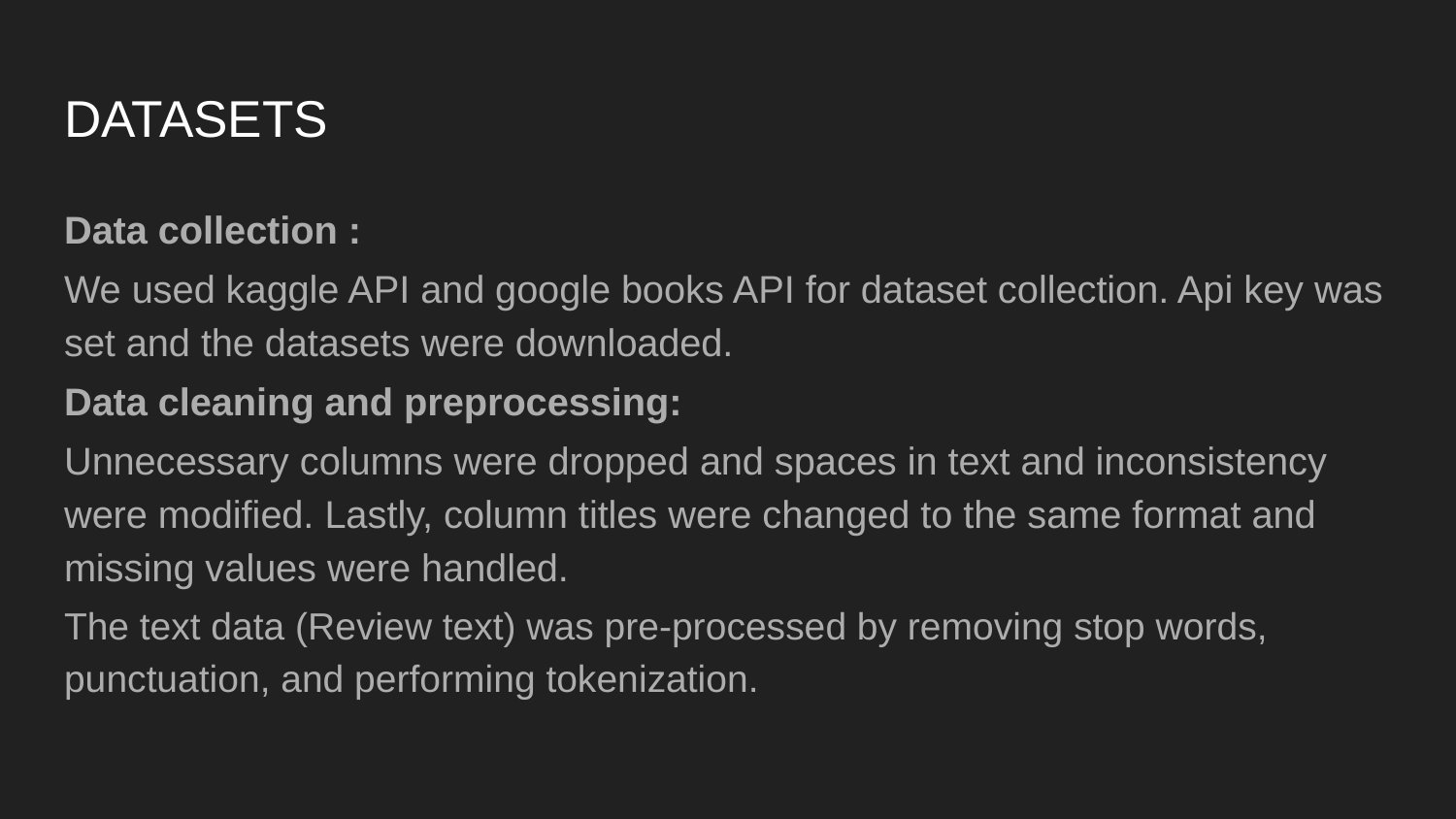

# DATASETS
Data collection :
We used kaggle API and google books API for dataset collection. Api key was set and the datasets were downloaded.
Data cleaning and preprocessing:
Unnecessary columns were dropped and spaces in text and inconsistency were modified. Lastly, column titles were changed to the same format and missing values were handled.
The text data (Review text) was pre-processed by removing stop words, punctuation, and performing tokenization.